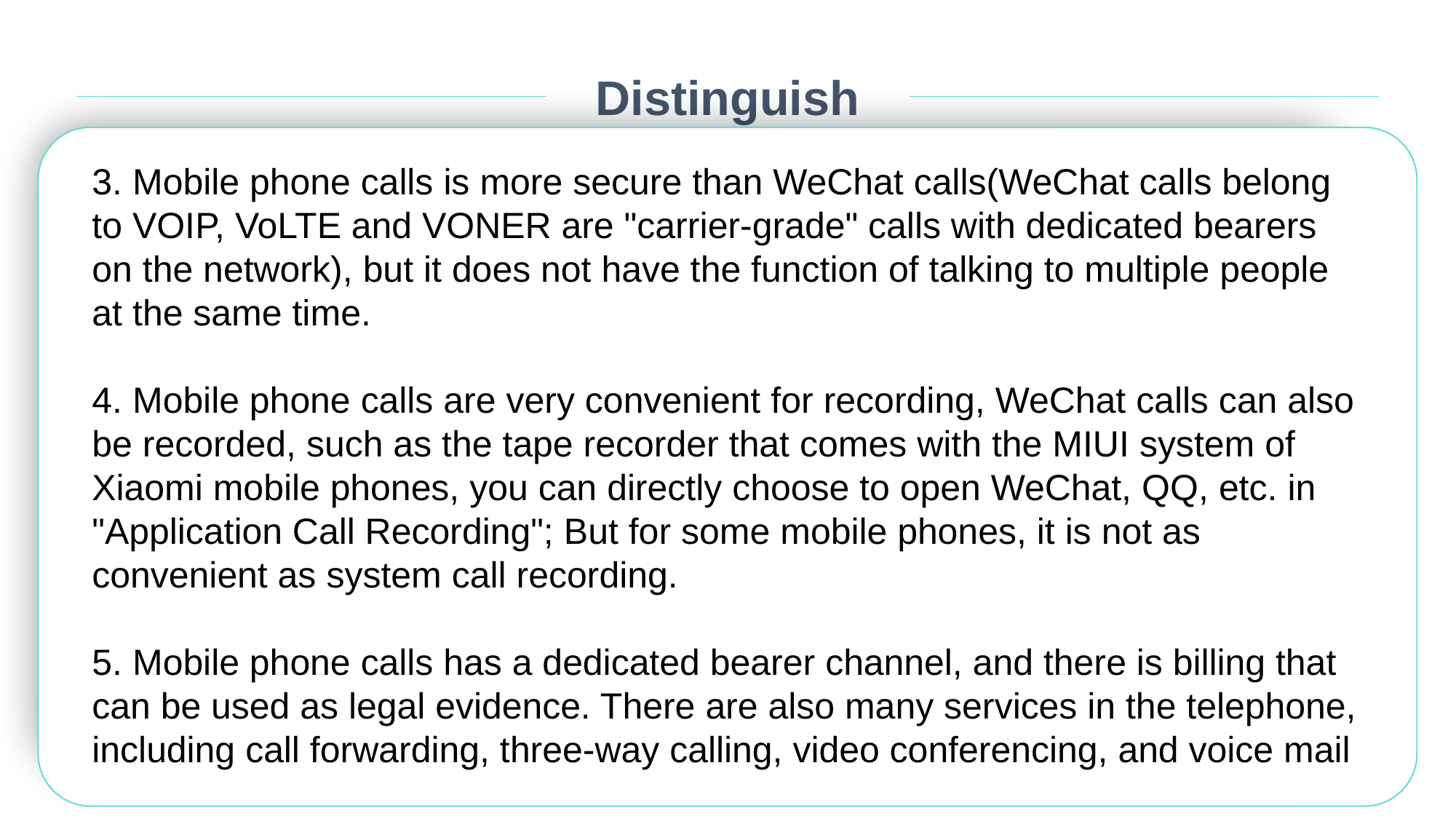

Distinguish

3. Mobile phone calls is more secure than WeChat calls(WeChat calls belong to VOIP, VoLTE and VONER are "carrier-grade" calls with dedicated bearers on the network), but it does not have the function of talking to multiple people at the same time.

4. Mobile phone calls are very convenient for recording, WeChat calls can also be recorded, such as the tape recorder that comes with the MIUI system of Xiaomi mobile phones, you can directly choose to open WeChat, QQ, etc. in "Application Call Recording"; But for some mobile phones, it is not as convenient as system call recording.

5. Mobile phone calls has a dedicated bearer channel, and there is billing that can be used as legal evidence. There are also many services in the telephone, including call forwarding, three-way calling, video conferencing, and voice mail